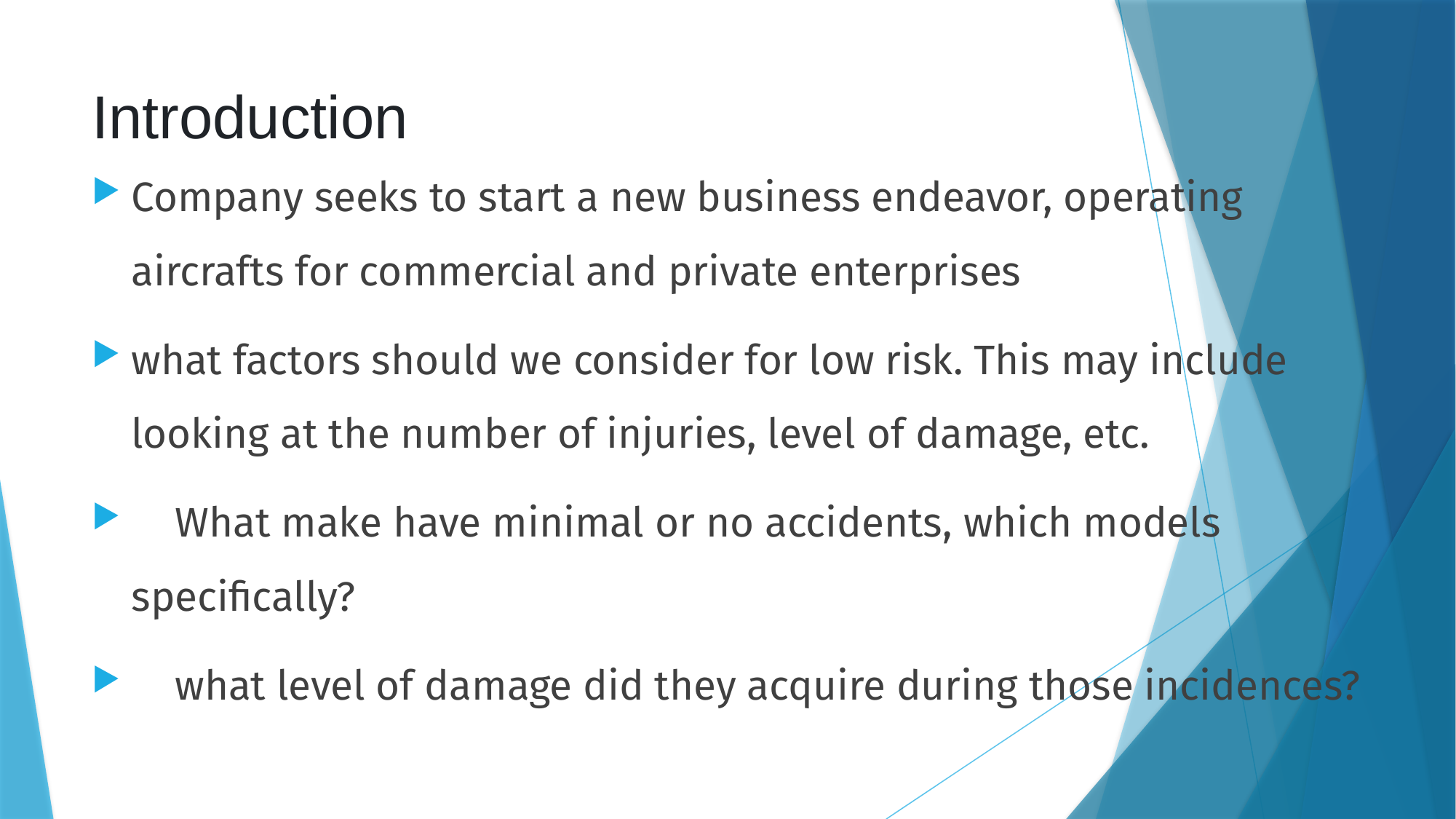

# Introduction
Company seeks to start a new business endeavor, operating aircrafts for commercial and private enterprises
what factors should we consider for low risk. This may include looking at the number of injuries, level of damage, etc.
    What make have minimal or no accidents, which models specifically?
    what level of damage did they acquire during those incidences?